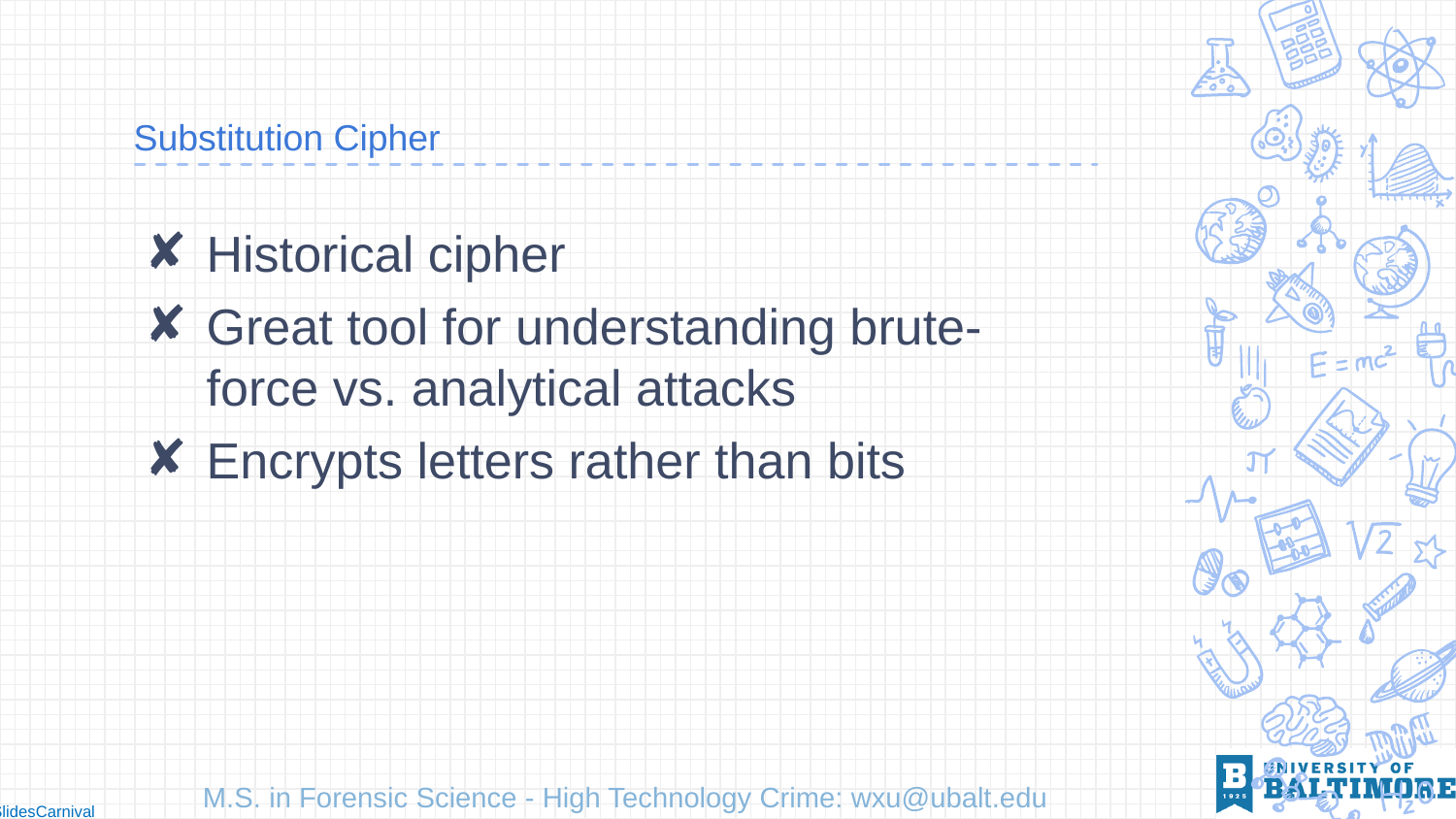

# Substitution Cipher
Historical cipher
Great tool for understanding brute-force vs. analytical attacks
Encrypts letters rather than bits